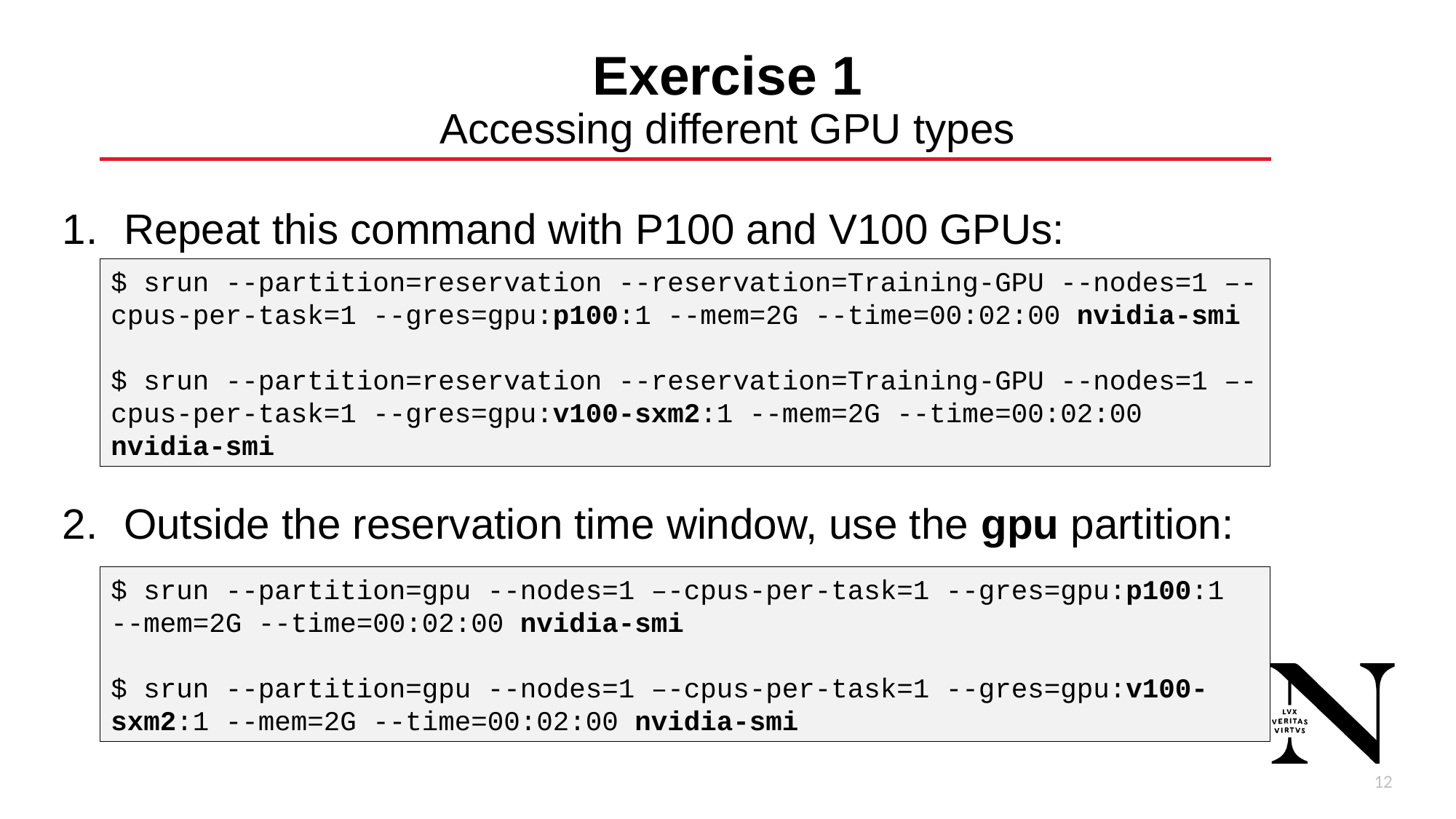

# Exercise 1 Accessing different GPU types
Repeat this command with P100 and V100 GPUs:
Outside the reservation time window, use the gpu partition:

$ srun --partition=reservation --reservation=Training-GPU --nodes=1 –-cpus-per-task=1 --gres=gpu:p100:1 --mem=2G --time=00:02:00 nvidia-smi
$ srun --partition=reservation --reservation=Training-GPU --nodes=1 –-cpus-per-task=1 --gres=gpu:v100-sxm2:1 --mem=2G --time=00:02:00 nvidia-smi
$ srun --partition=gpu --nodes=1 –-cpus-per-task=1 --gres=gpu:p100:1 --mem=2G --time=00:02:00 nvidia-smi
$ srun --partition=gpu --nodes=1 –-cpus-per-task=1 --gres=gpu:v100-sxm2:1 --mem=2G --time=00:02:00 nvidia-smi
12